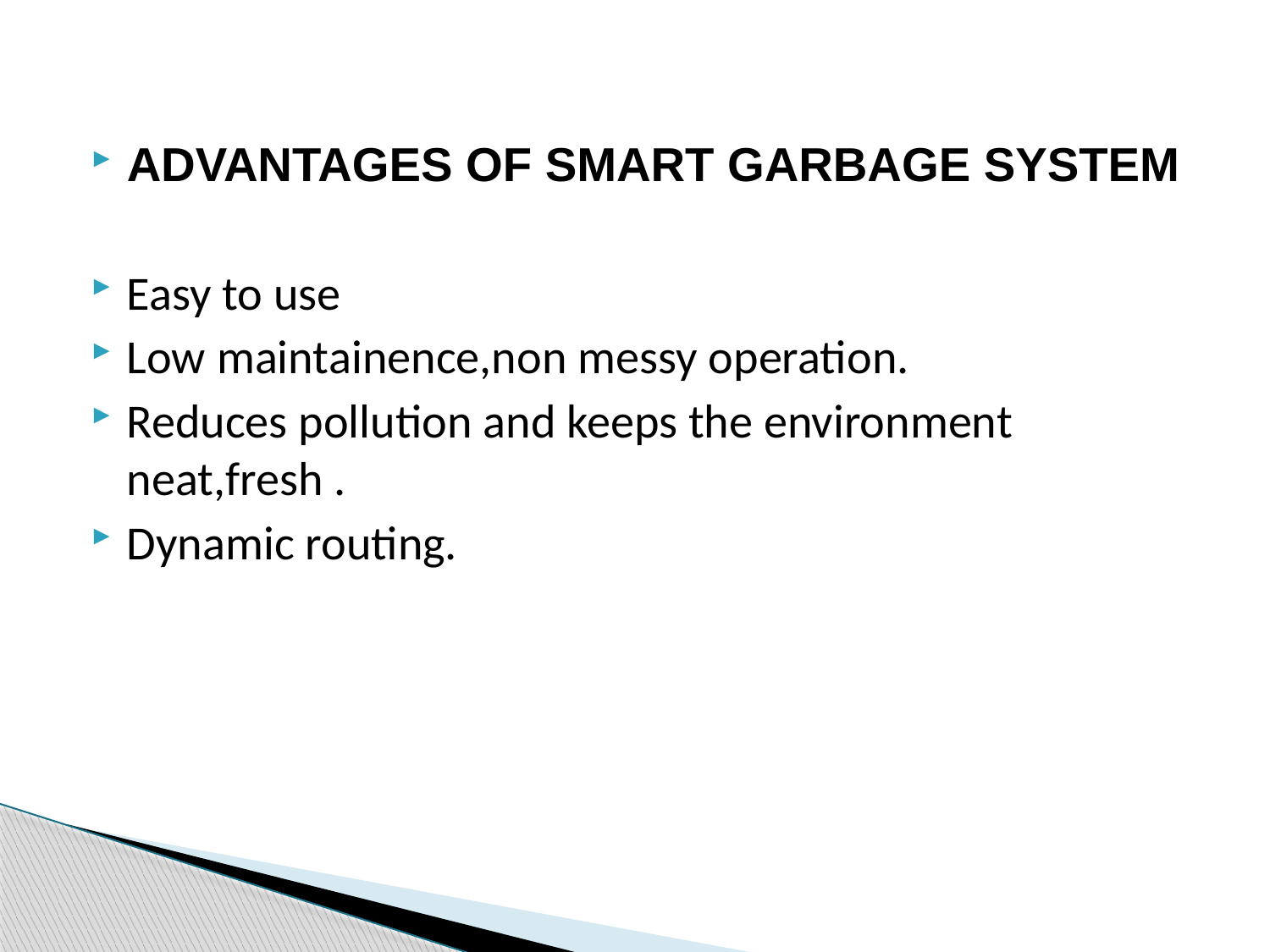

ADVANTAGES OF SMART GARBAGE SYSTEM

Easy to use
Low maintainence,non messy operation.
Reduces pollution and keeps the environment neat,fresh .
Dynamic routing.